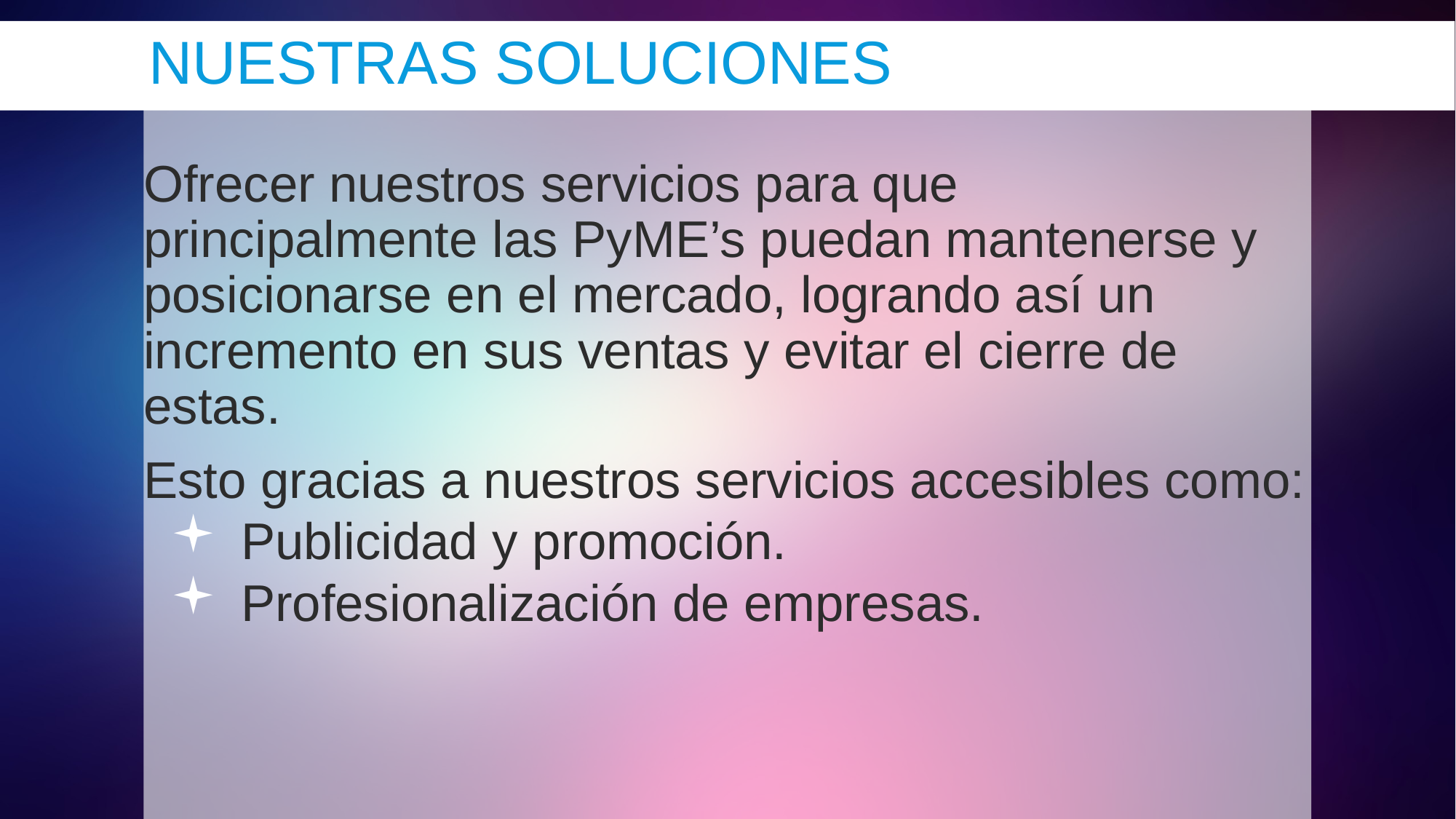

# Nuestras soluciones

Ofrecer nuestros servicios para que  principalmente las PyME’s puedan mantenerse y posicionarse en el mercado, logrando así un incremento en sus ventas y evitar el cierre de estas.
Esto gracias a nuestros servicios accesibles como:
Publicidad y promoción.
Profesionalización de empresas.